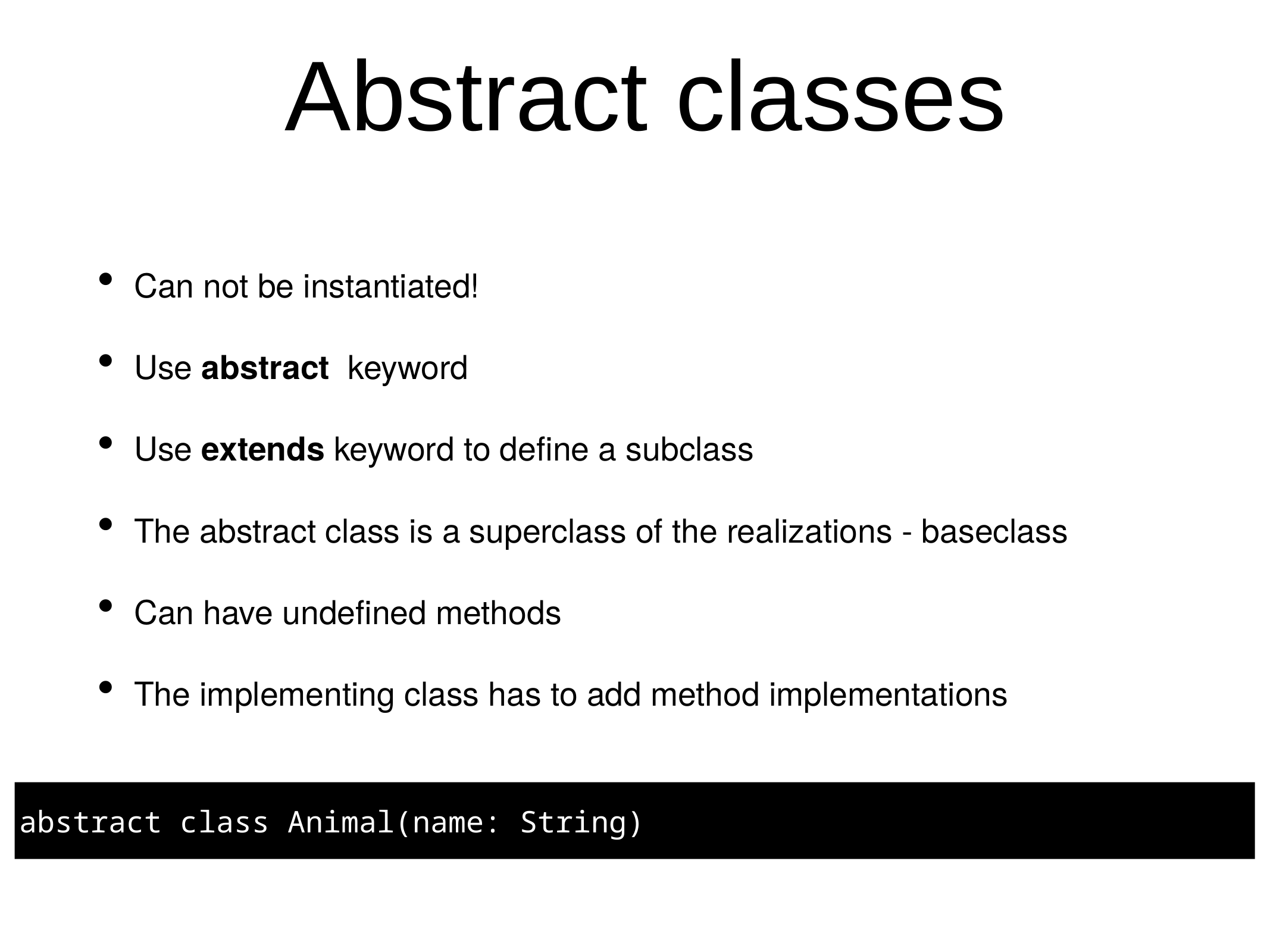

# Abstract classes
Can not be instantiated!
Use abstract  keyword
Use extends keyword to define a subclass
The abstract class is a superclass of the realizations - baseclass
Can have undefined methods
The implementing class has to add method implementations
abstract class Animal(name: String)